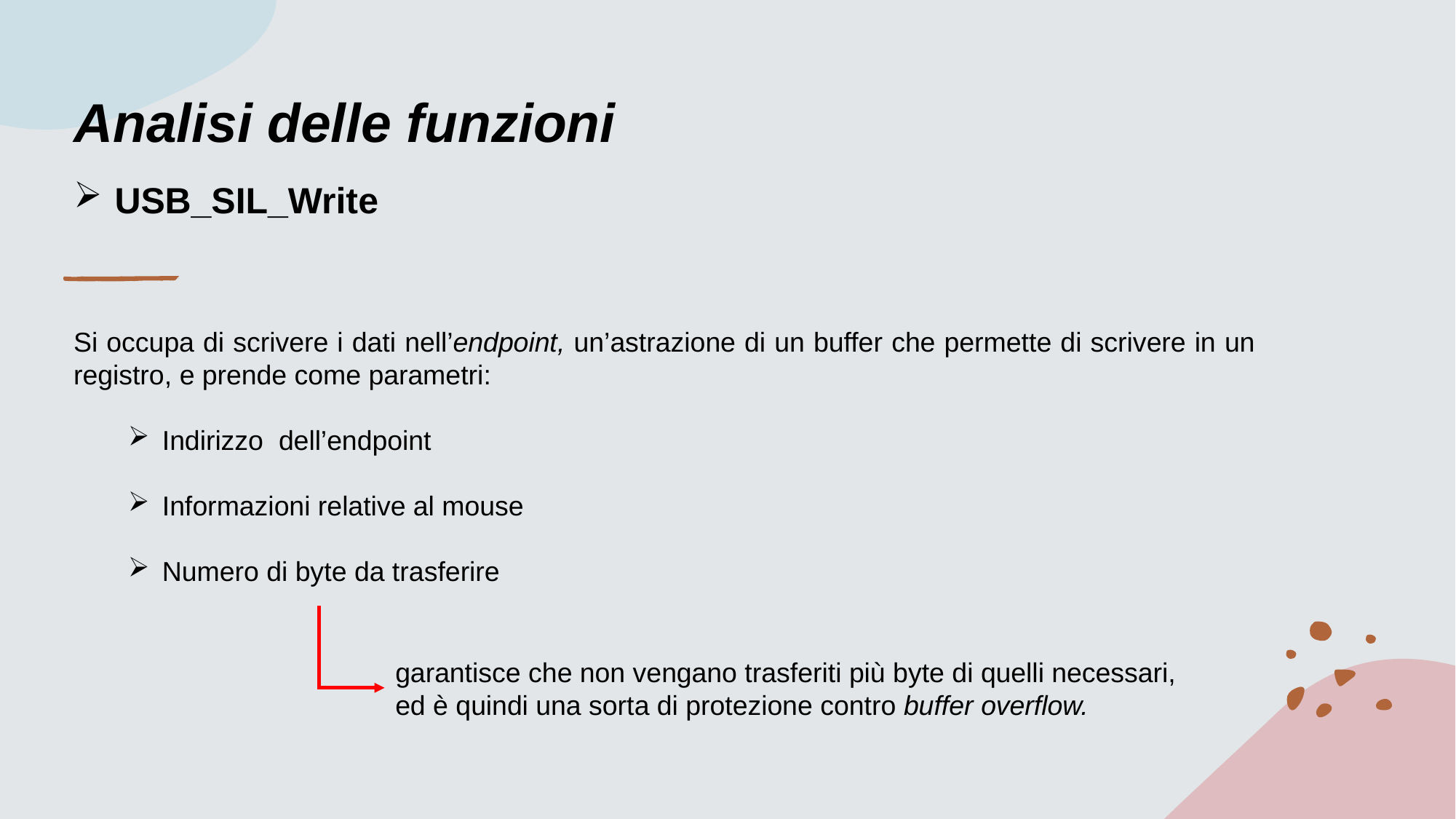

Analisi delle funzioni

USB_SIL_Write

Si occupa di scrivere i dati nell’endpoint, un’astrazione di un buffer che permette di scrivere in un registro, e prende come parametri:

Indirizzo  dell’endpoint

Informazioni relative al mouse

Numero di byte da trasferire

garantisce che non vengano trasferiti più byte di quelli necessari, ed è quindi una sorta di protezione contro buffer overflow.